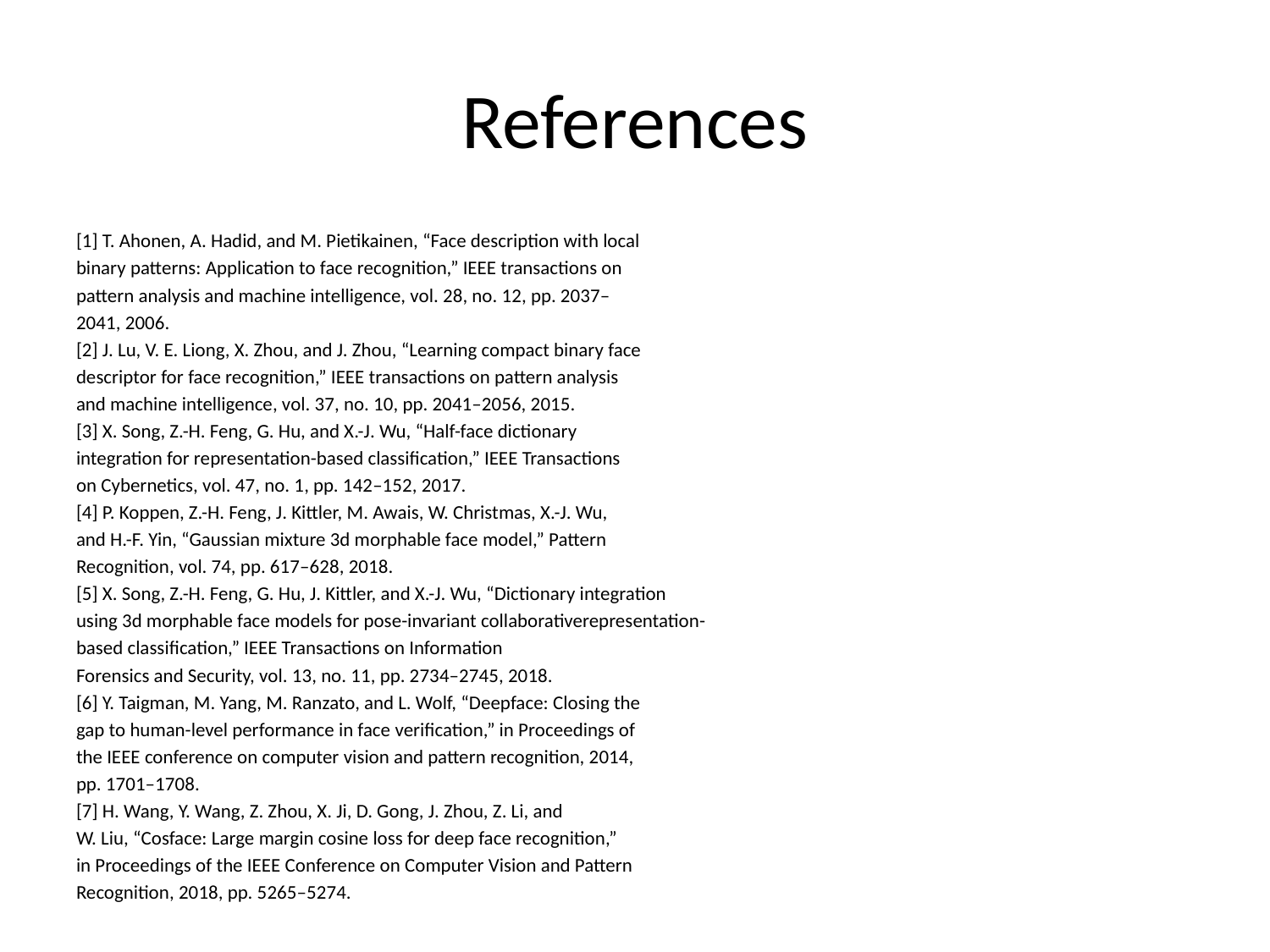

# References
[1] T. Ahonen, A. Hadid, and M. Pietikainen, “Face description with local
binary patterns: Application to face recognition,” IEEE transactions on
pattern analysis and machine intelligence, vol. 28, no. 12, pp. 2037–
2041, 2006.
[2] J. Lu, V. E. Liong, X. Zhou, and J. Zhou, “Learning compact binary face
descriptor for face recognition,” IEEE transactions on pattern analysis
and machine intelligence, vol. 37, no. 10, pp. 2041–2056, 2015.
[3] X. Song, Z.-H. Feng, G. Hu, and X.-J. Wu, “Half-face dictionary
integration for representation-based classification,” IEEE Transactions
on Cybernetics, vol. 47, no. 1, pp. 142–152, 2017.
[4] P. Koppen, Z.-H. Feng, J. Kittler, M. Awais, W. Christmas, X.-J. Wu,
and H.-F. Yin, “Gaussian mixture 3d morphable face model,” Pattern
Recognition, vol. 74, pp. 617–628, 2018.
[5] X. Song, Z.-H. Feng, G. Hu, J. Kittler, and X.-J. Wu, “Dictionary integration
using 3d morphable face models for pose-invariant collaborativerepresentation-
based classification,” IEEE Transactions on Information
Forensics and Security, vol. 13, no. 11, pp. 2734–2745, 2018.
[6] Y. Taigman, M. Yang, M. Ranzato, and L. Wolf, “Deepface: Closing the
gap to human-level performance in face verification,” in Proceedings of
the IEEE conference on computer vision and pattern recognition, 2014,
pp. 1701–1708.
[7] H. Wang, Y. Wang, Z. Zhou, X. Ji, D. Gong, J. Zhou, Z. Li, and
W. Liu, “Cosface: Large margin cosine loss for deep face recognition,”
in Proceedings of the IEEE Conference on Computer Vision and Pattern
Recognition, 2018, pp. 5265–5274.